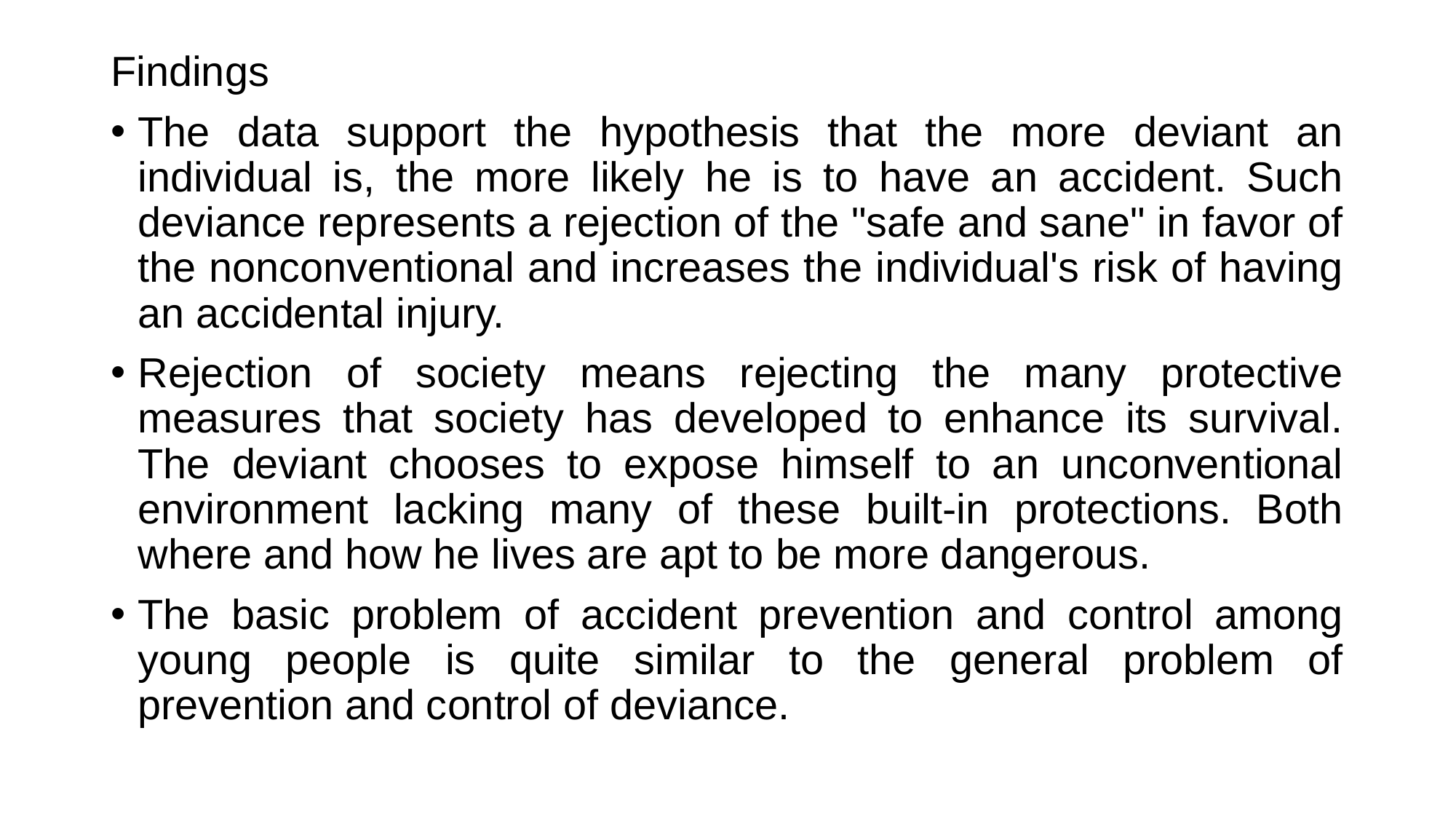

Findings
The data support the hypothesis that the more deviant an individual is, the more likely he is to have an accident. Such deviance represents a rejection of the "safe and sane" in favor of the nonconventional and increases the individual's risk of having an accidental injury.
Rejection of society means rejecting the many protective measures that society has developed to enhance its survival. The deviant chooses to expose himself to an unconventional environment lacking many of these built-in protections. Both where and how he lives are apt to be more dangerous.
The basic problem of accident prevention and control among young people is quite similar to the general problem of prevention and control of deviance.